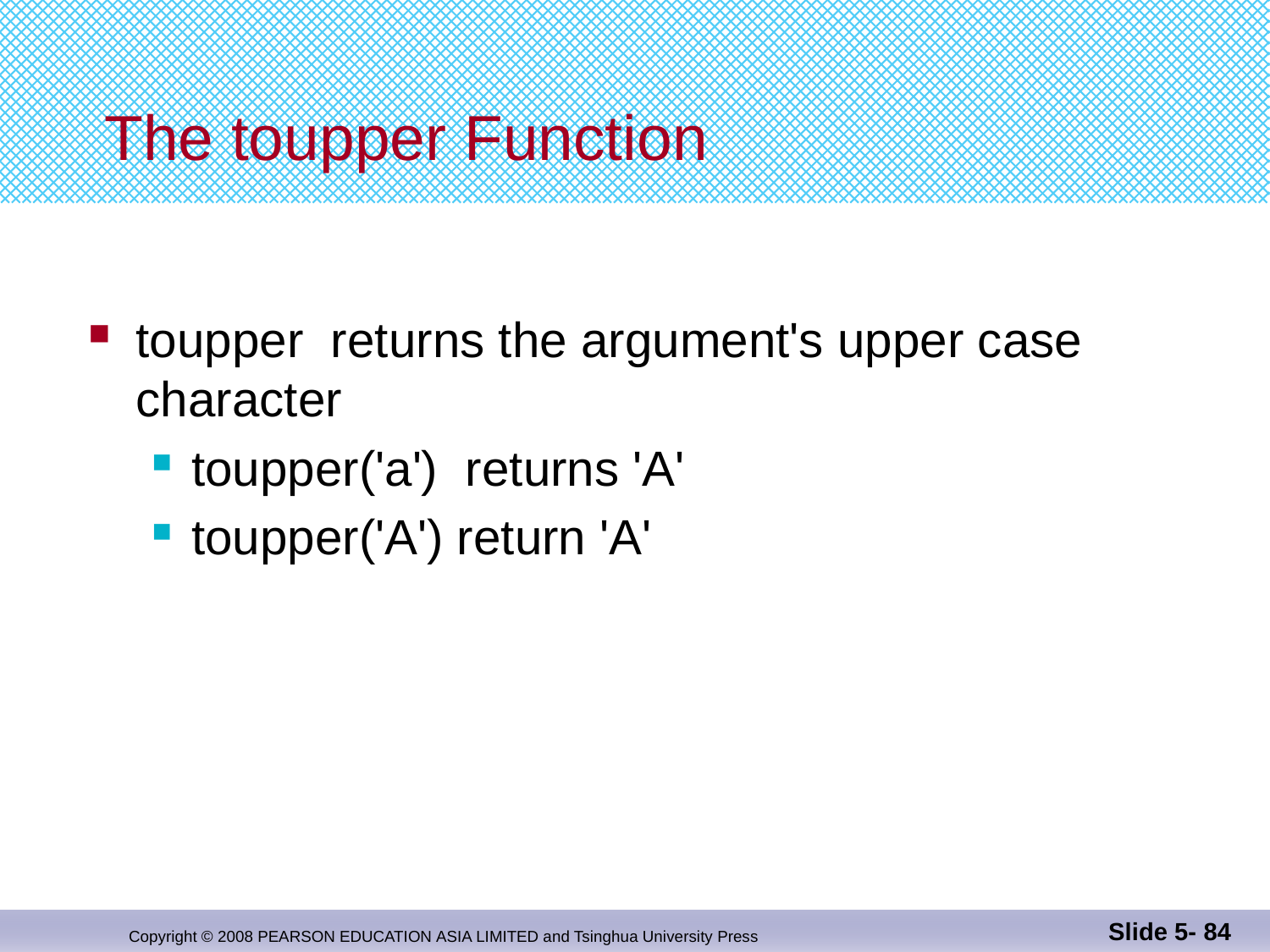

# The toupper Function

toupper  returns the argument's upper case
character
toupper('a')  returns 'A'
toupper('A') return 'A'

Slide 5- 84